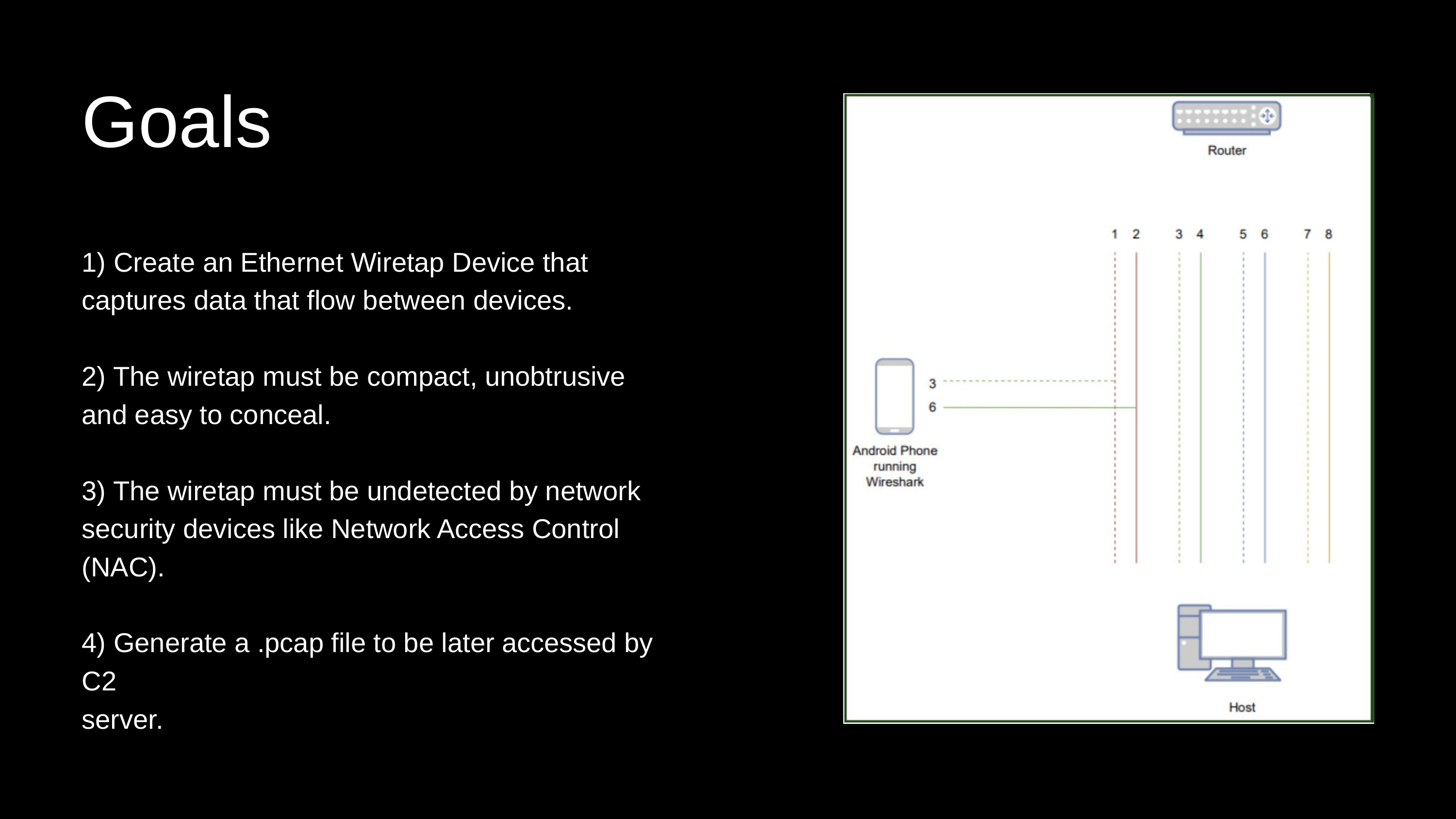

Goals

1) Create an Ethernet Wiretap Device that captures data that flow between devices.

2) The wiretap must be compact, unobtrusive and easy to conceal.

3) The wiretap must be undetected by network security devices like Network Access Control (NAC).

4) Generate a .pcap file to be later accessed by C2
server.